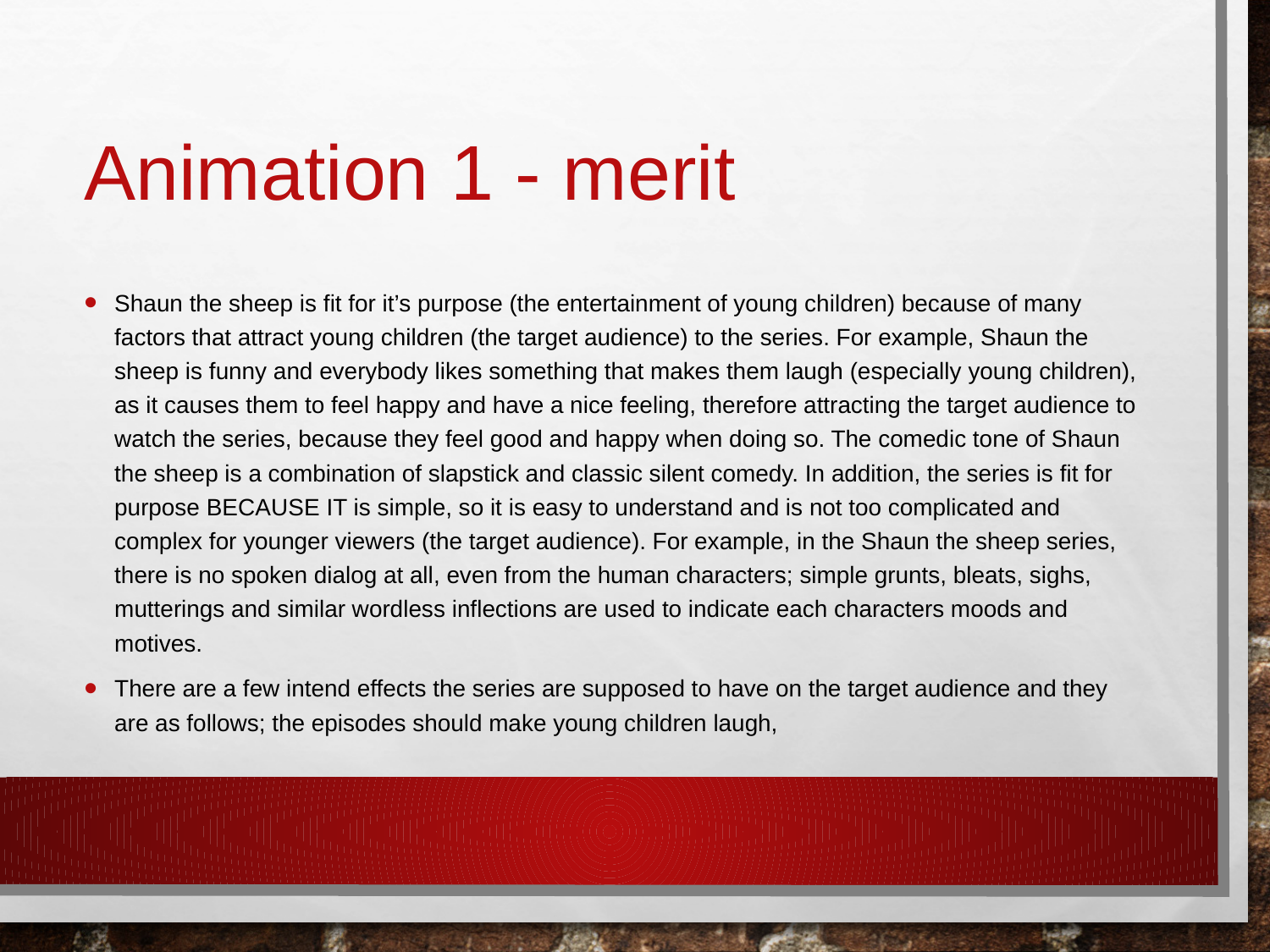

# Animation 1 - merit
Shaun the sheep is fit for it’s purpose (the entertainment of young children) because of many factors that attract young children (the target audience) to the series. For example, Shaun the sheep is funny and everybody likes something that makes them laugh (especially young children), as it causes them to feel happy and have a nice feeling, therefore attracting the target audience to watch the series, because they feel good and happy when doing so. The comedic tone of Shaun the sheep is a combination of slapstick and classic silent comedy. In addition, the series is fit for purpose BECAUSE IT is simple, so it is easy to understand and is not too complicated and complex for younger viewers (the target audience). For example, in the Shaun the sheep series, there is no spoken dialog at all, even from the human characters; simple grunts, bleats, sighs, mutterings and similar wordless inflections are used to indicate each characters moods and motives.
There are a few intend effects the series are supposed to have on the target audience and they are as follows; the episodes should make young children laugh,